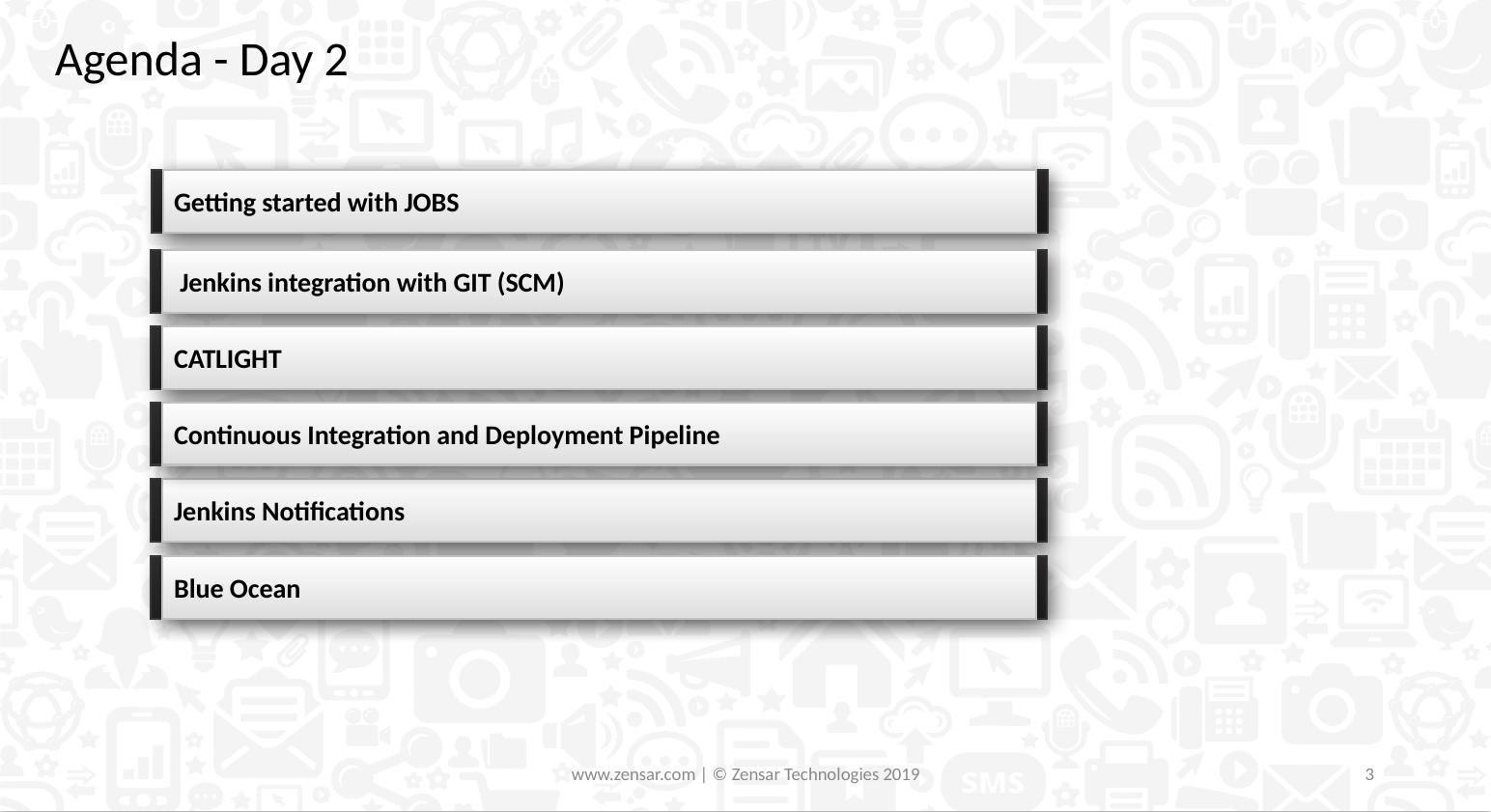

Agenda - Day 2

Getting started with JOBS

 Jenkins integration with GIT (SCM)

CATLIGHT

Continuous Integration and Deployment Pipeline

Jenkins Notifications

Blue Ocean
www.zensar.com | © Zensar Technologies 2019
3